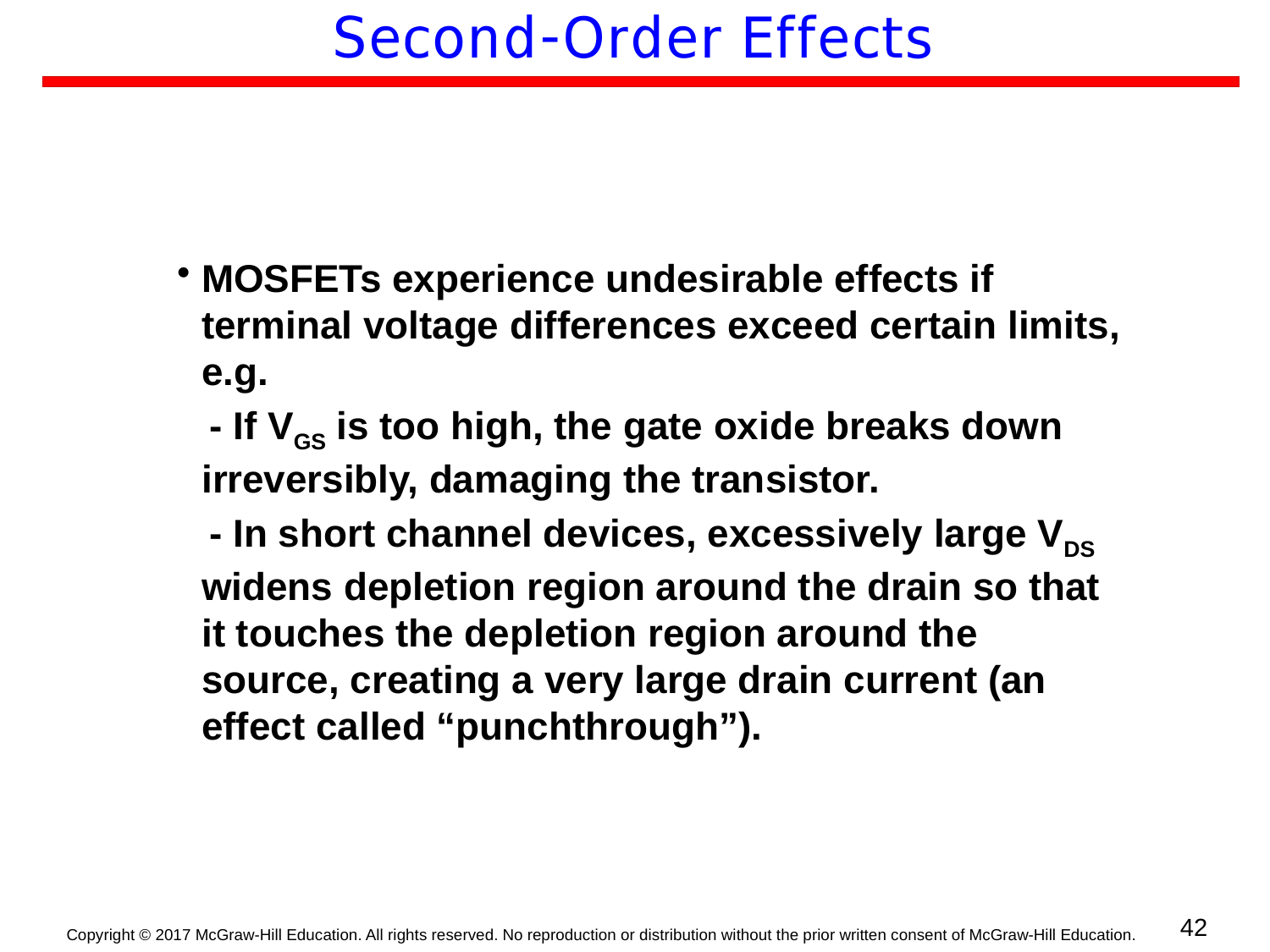

# Second-Order Effects
MOSFETs experience undesirable effects if terminal voltage differences exceed certain limits, e.g.
   - If VGS is too high, the gate oxide breaks down irreversibly, damaging the transistor.
   - In short channel devices, excessively large VDS widens depletion region around the drain so that it touches the depletion region around the source, creating a very large drain current (an effect called “punchthrough”).
42